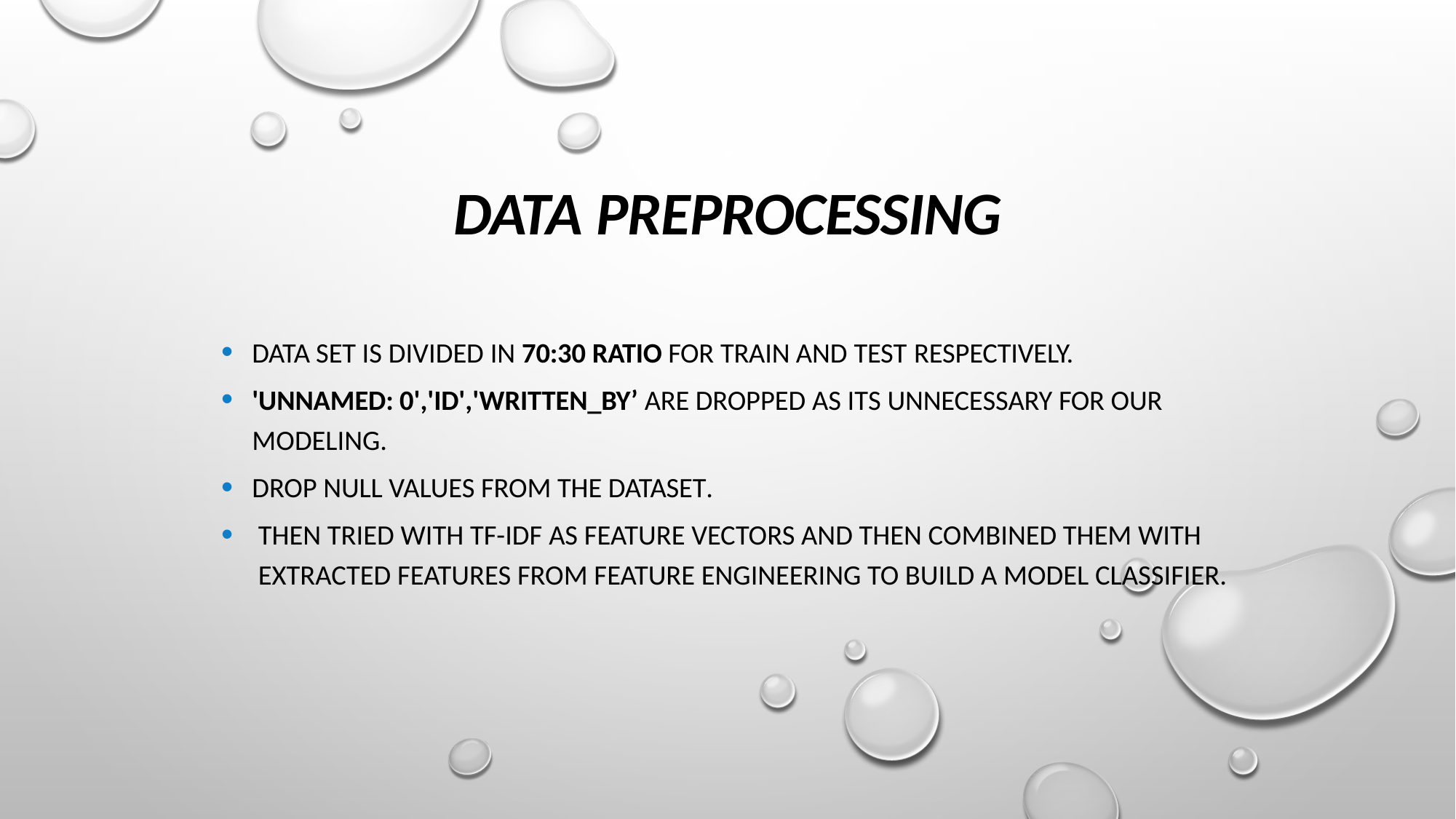

# Data Preprocessing
Data set is divided in 70:30 ratio for train and test respectively.
'Unnamed: 0','id','written_by’ are dropped as its unnecessary for our modeling.
Drop null values from the dataset.
then tried with TF-IDF as Feature Vectors And then combined them with extracted features from Feature Engineering to build a model classifier.